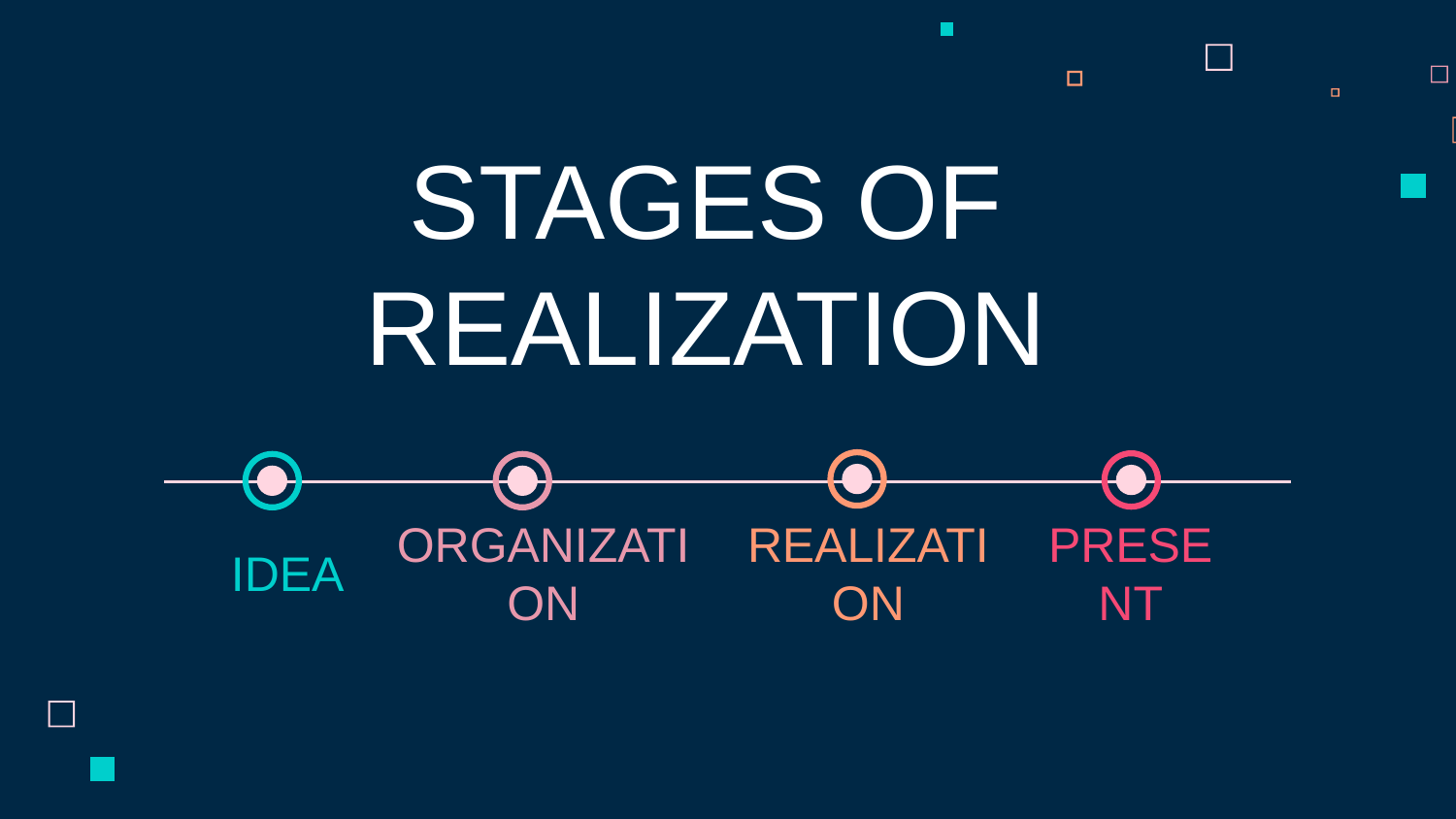

# STAGES OF REALIZATION

ORGANIZATION
IDEA
REALIZATION
PRESENT